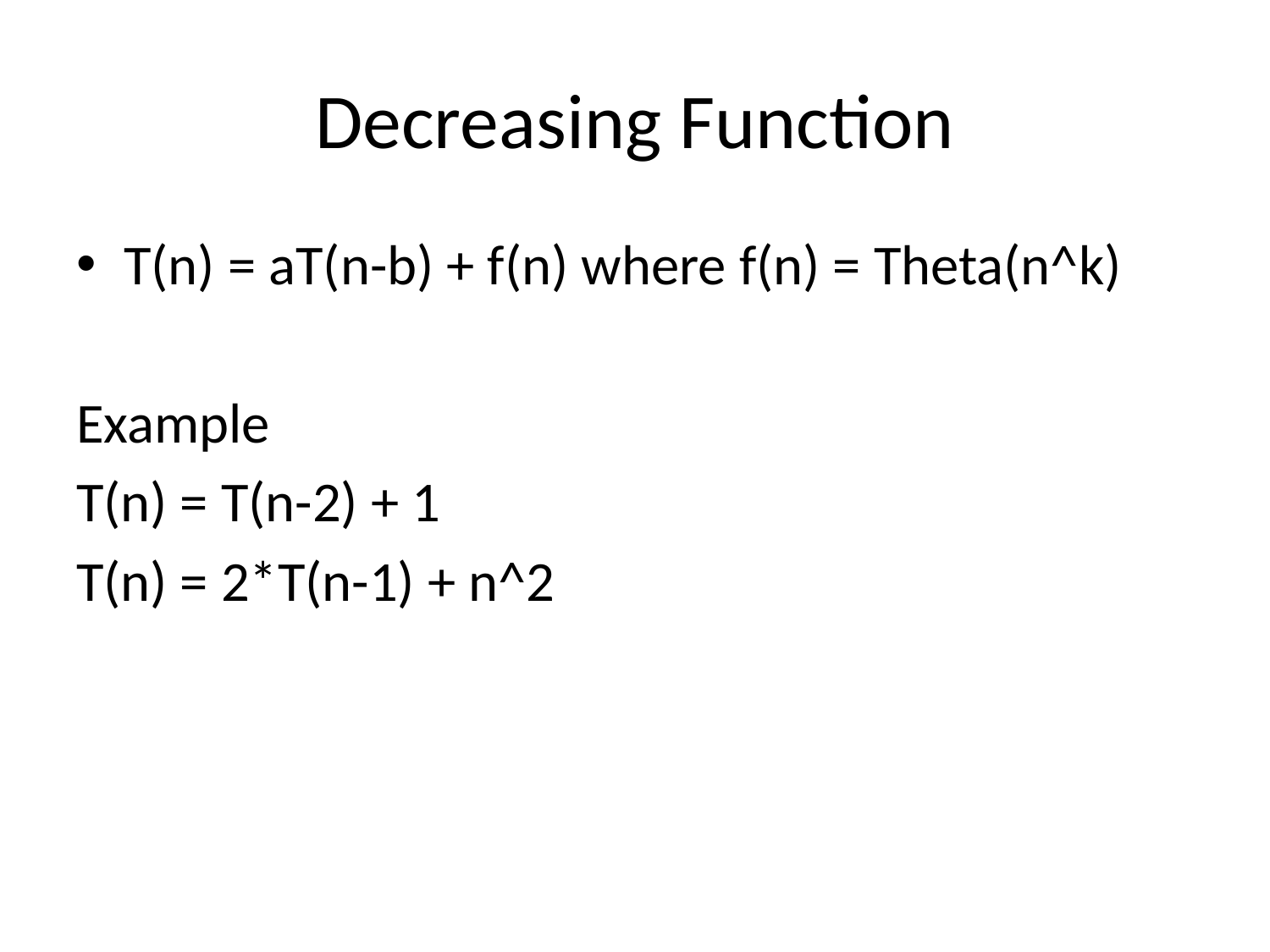

# Decreasing Function
T(n) = aT(n-b) + f(n) where f(n) = Theta(n^k)

Example
T(n) = T(n-2) + 1
T(n) = 2*T(n-1) + n^2